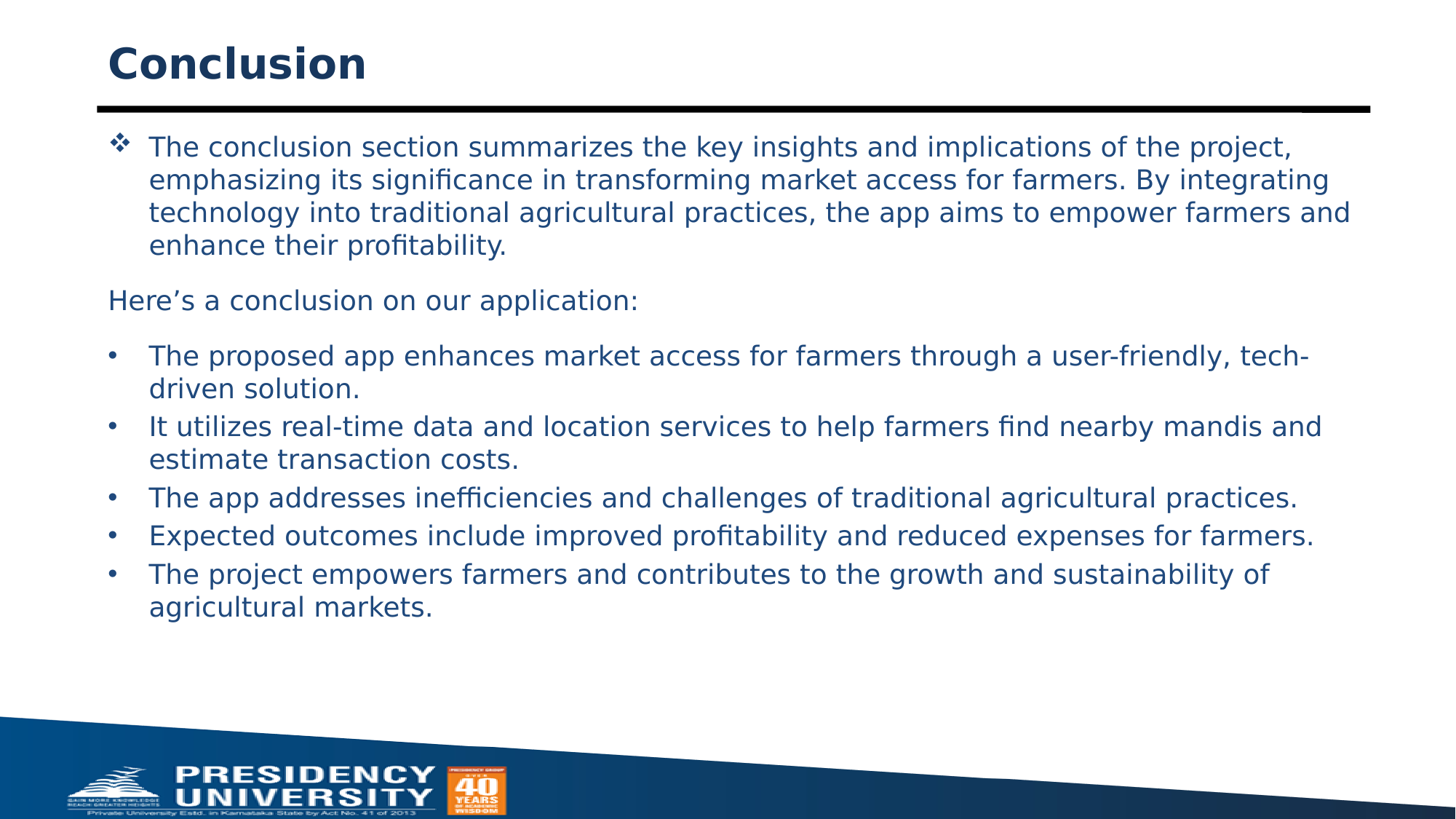

# Conclusion
The conclusion section summarizes the key insights and implications of the project, emphasizing its significance in transforming market access for farmers. By integrating technology into traditional agricultural practices, the app aims to empower farmers and enhance their profitability.

Here’s a conclusion on our application:

The proposed app enhances market access for farmers through a user-friendly, tech-driven solution.
It utilizes real-time data and location services to help farmers find nearby mandis and estimate transaction costs.
The app addresses inefficiencies and challenges of traditional agricultural practices.
Expected outcomes include improved profitability and reduced expenses for farmers.
The project empowers farmers and contributes to the growth and sustainability of agricultural markets.